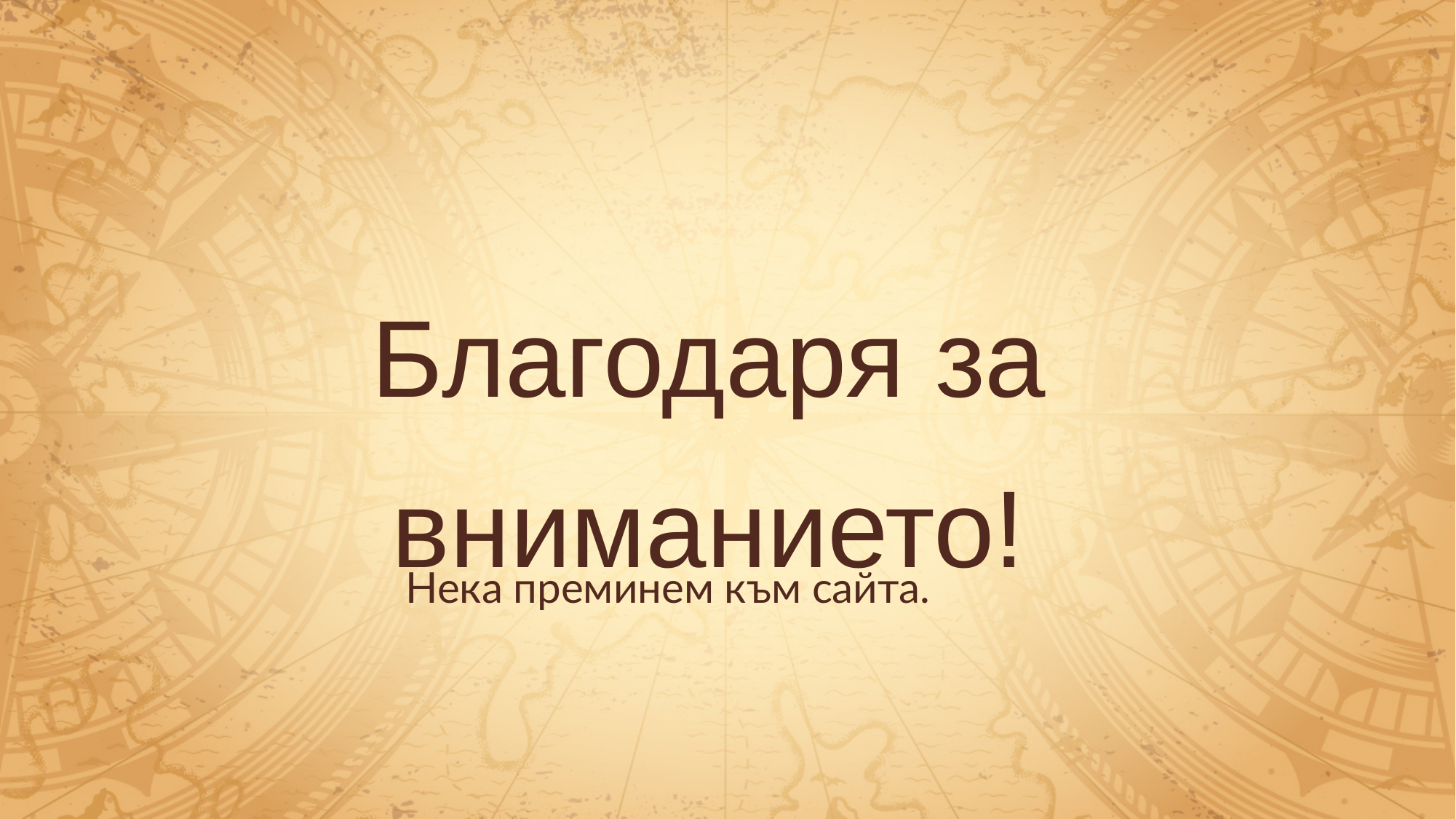

Благодаря за вниманието!
Нека преминем към сайта.